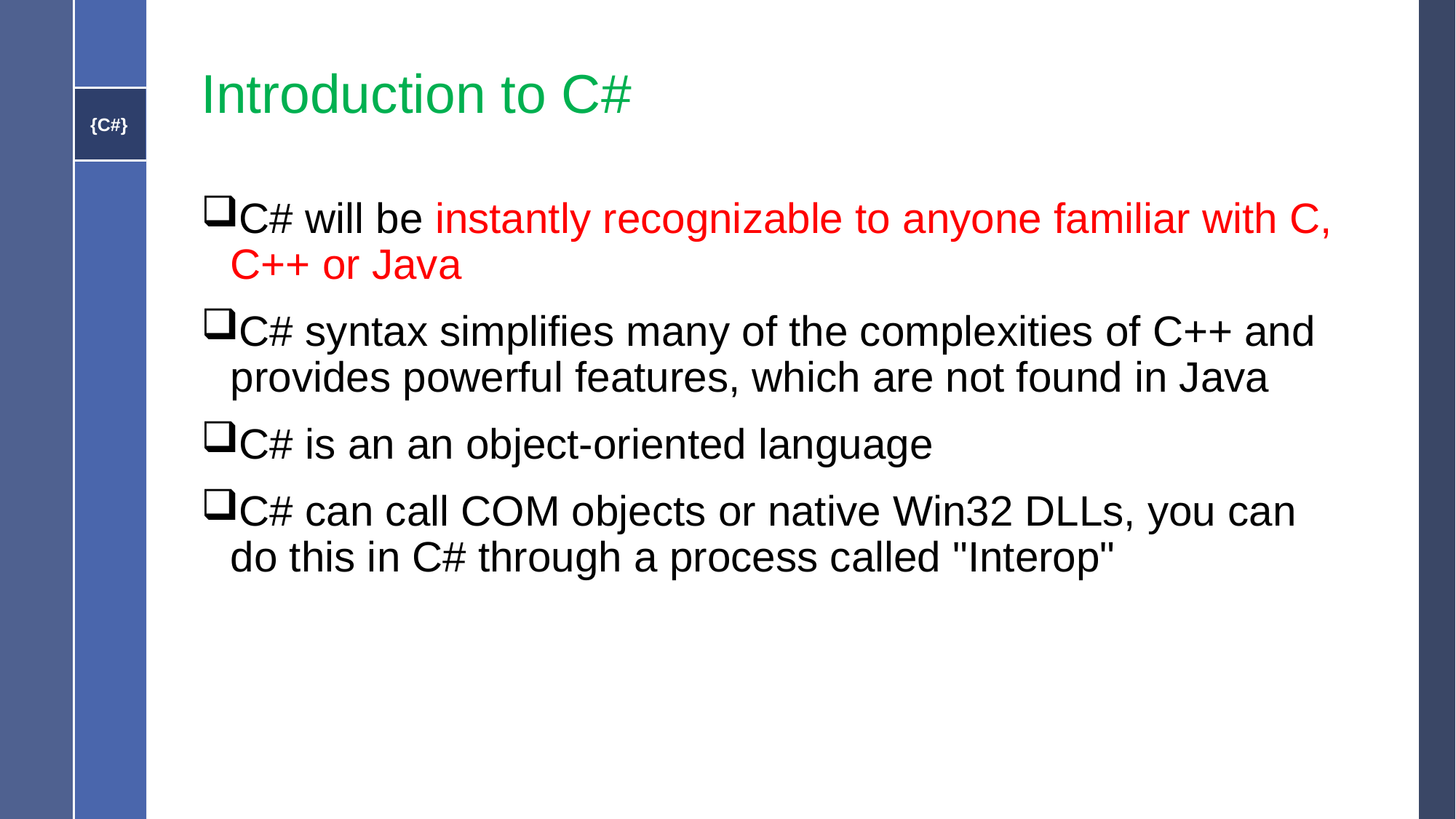

# Introduction to C#
C# will be instantly recognizable to anyone familiar with C, C++ or Java
C# syntax simplifies many of the complexities of C++ and provides powerful features, which are not found in Java
C# is an an object-oriented language
C# can call COM objects or native Win32 DLLs, you can do this in C# through a process called "Interop"